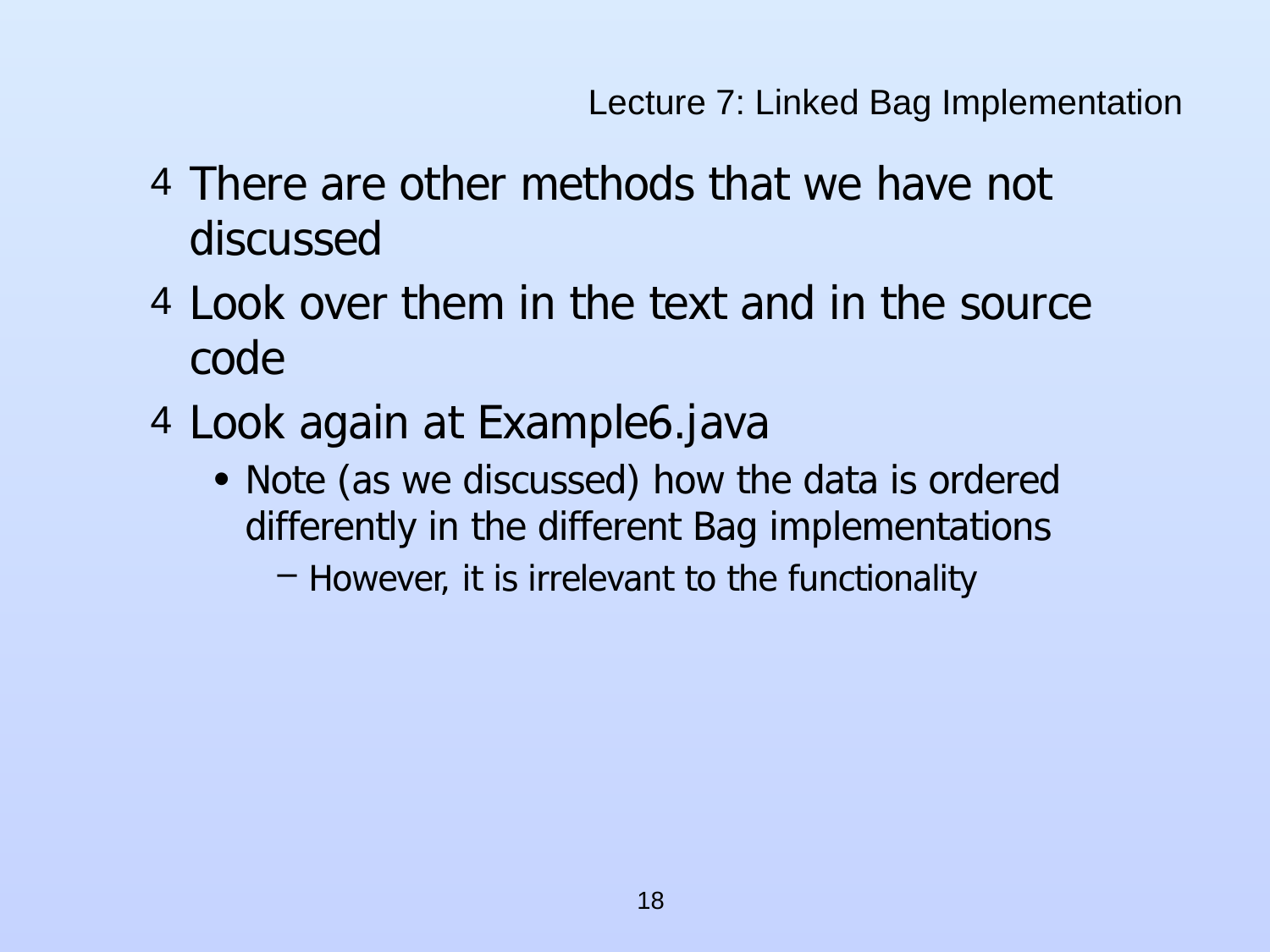

# Lecture 7: Linked Bag Implementation
There are other methods that we have not discussed
Look over them in the text and in the source code
Look again at Example6.java
Note (as we discussed) how the data is ordered differently in the different Bag implementations
However, it is irrelevant to the functionality
18